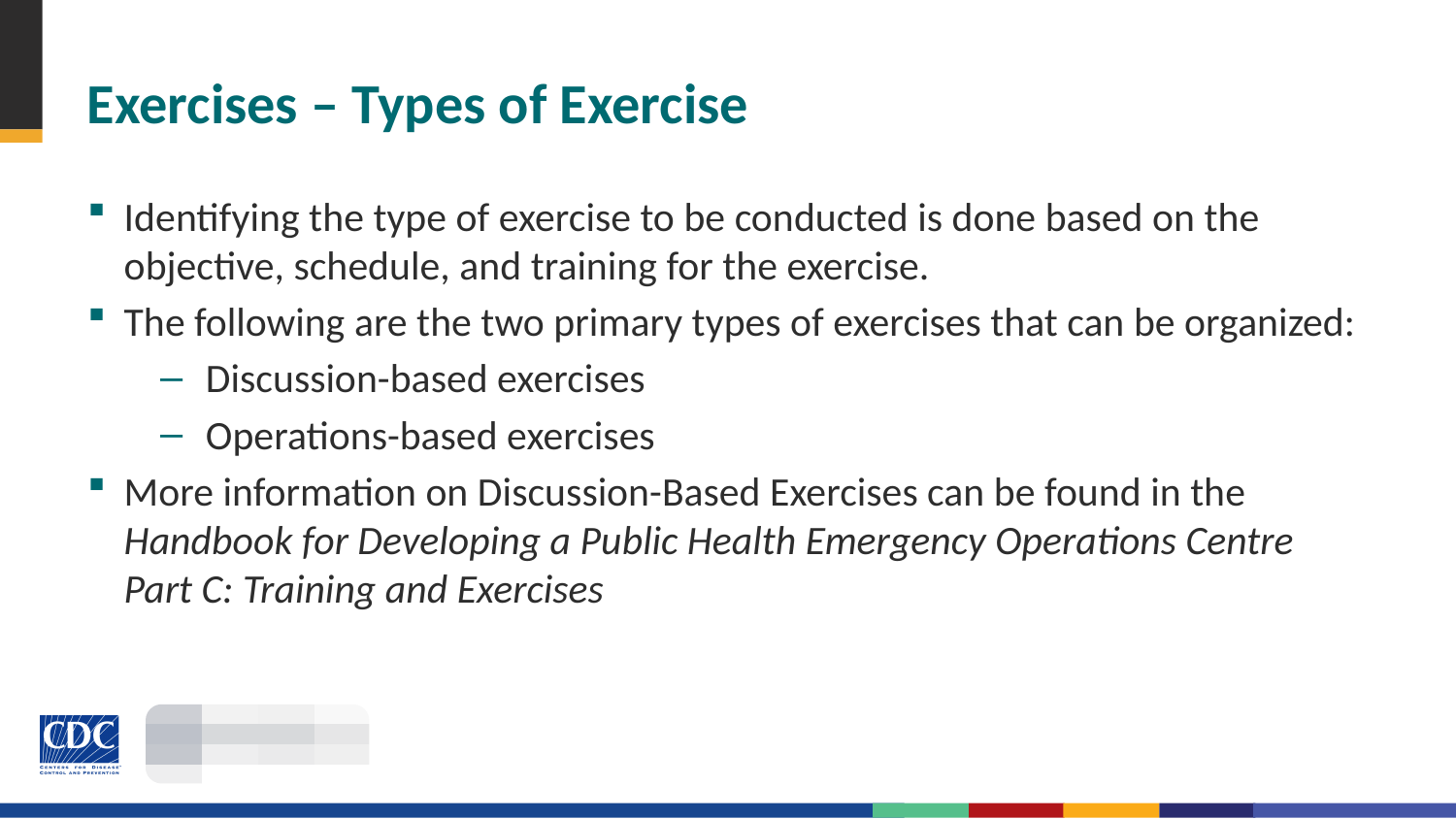

# Exercises – Types of Exercise
Identifying the type of exercise to be conducted is done based on the objective, schedule, and training for the exercise.
The following are the two primary types of exercises that can be organized:
Discussion-based exercises
Operations-based exercises
More information on Discussion-Based Exercises can be found in the Handbook for Developing a Public Health Emergency Operations Centre Part C: Training and Exercises